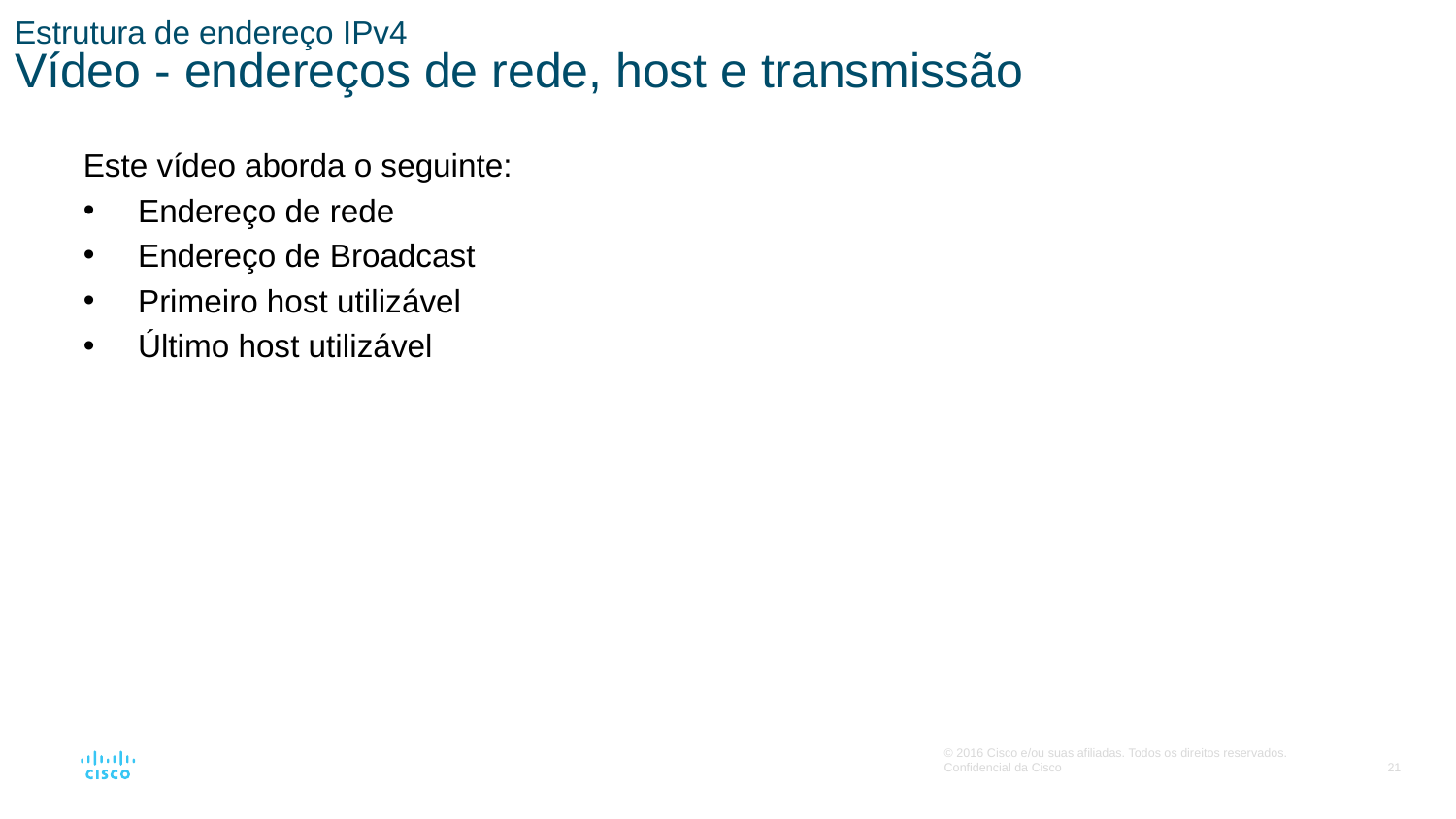

# Estrutura de endereço IPv4 Vídeo - endereços de rede, host e transmissão
Este vídeo aborda o seguinte:
Endereço de rede
Endereço de Broadcast
Primeiro host utilizável
Último host utilizável